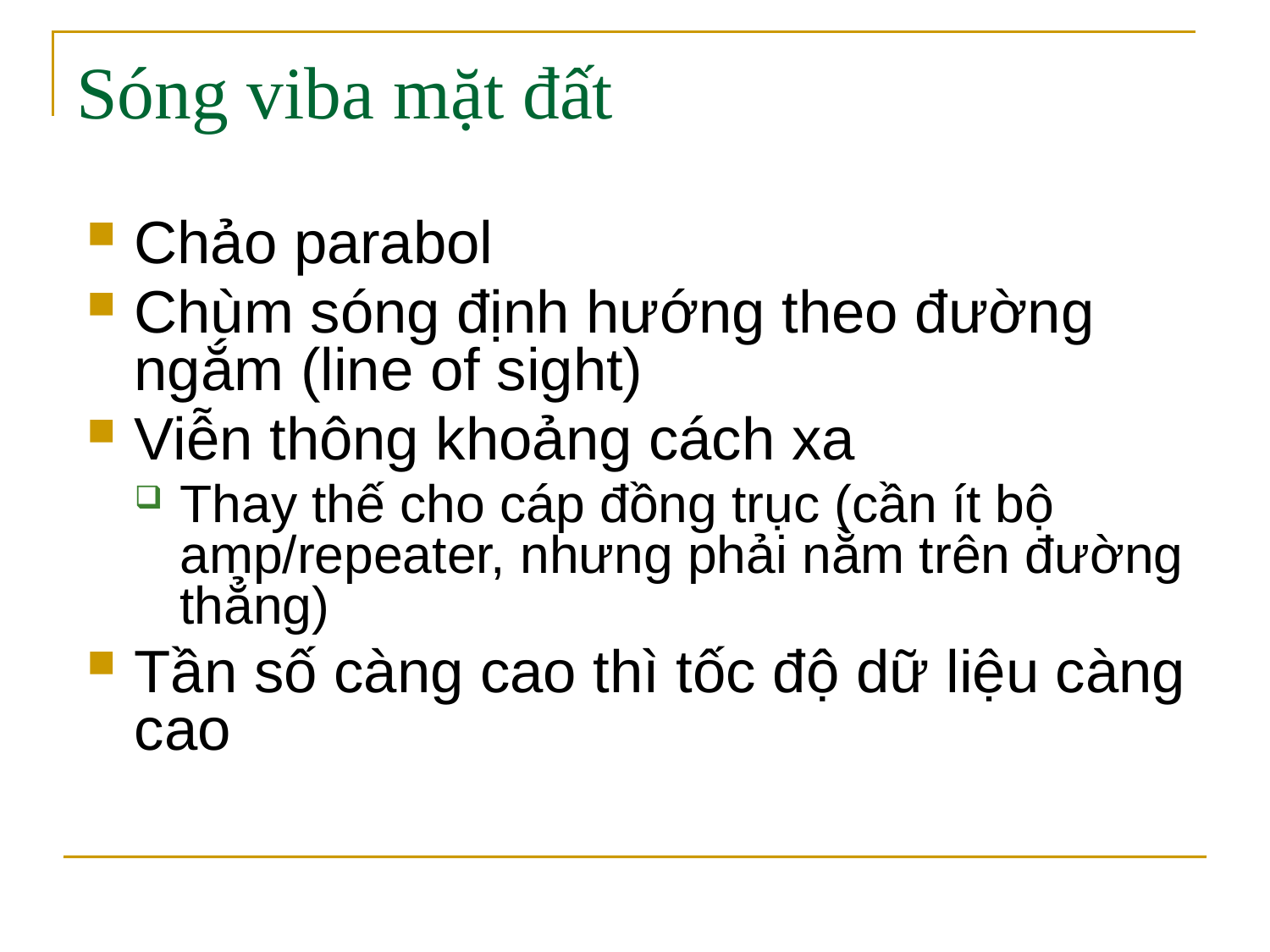

# Sóng viba mặt đất
Chảo parabol
Chùm sóng định hướng theo đường ngắm (line of sight)
Viễn thông khoảng cách xa
Thay thế cho cáp đồng trục (cần ít bộ amp/repeater, nhưng phải nằm trên đường thẳng)
Tần số càng cao thì tốc độ dữ liệu càng cao